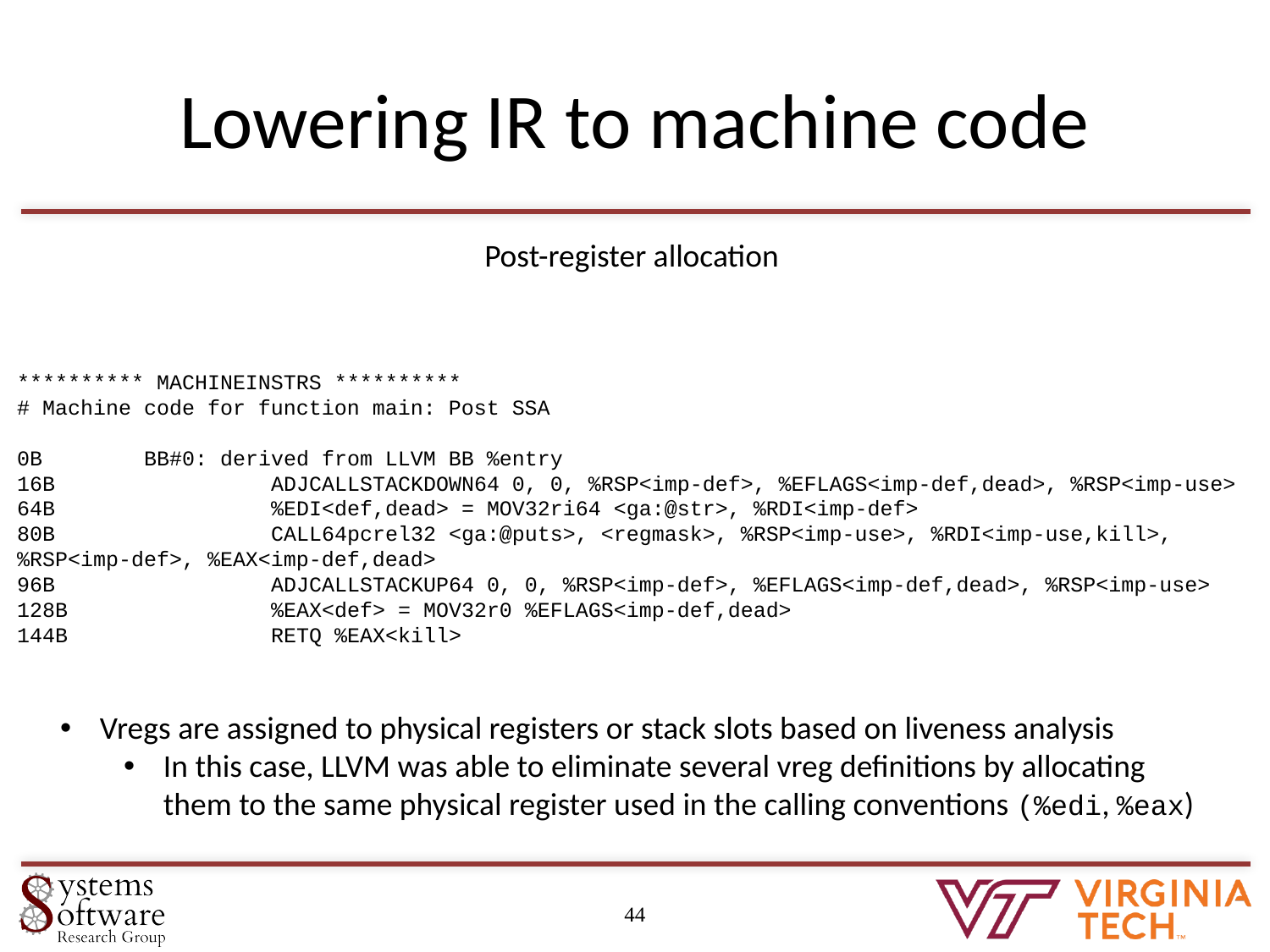

# Lowering IR to machine code
Post-register allocation
********** MACHINEINSTRS **********
# Machine code for function main: Post SSA

0B	BB#0: derived from LLVM BB %entry
16B		ADJCALLSTACKDOWN64 0, 0, %RSP<imp-def>, %EFLAGS<imp-def,dead>, %RSP<imp-use>
64B		%EDI<def,dead> = MOV32ri64 <ga:@str>, %RDI<imp-def>
80B		CALL64pcrel32 <ga:@puts>, <regmask>, %RSP<imp-use>, %RDI<imp-use,kill>, %RSP<imp-def>, %EAX<imp-def,dead>
96B		ADJCALLSTACKUP64 0, 0, %RSP<imp-def>, %EFLAGS<imp-def,dead>, %RSP<imp-use>
128B		%EAX<def> = MOV32r0 %EFLAGS<imp-def,dead>
144B		RETQ %EAX<kill>
Vregs are assigned to physical registers or stack slots based on liveness analysis
In this case, LLVM was able to eliminate several vreg definitions by allocating them to the same physical register used in the calling conventions (%edi, %eax)